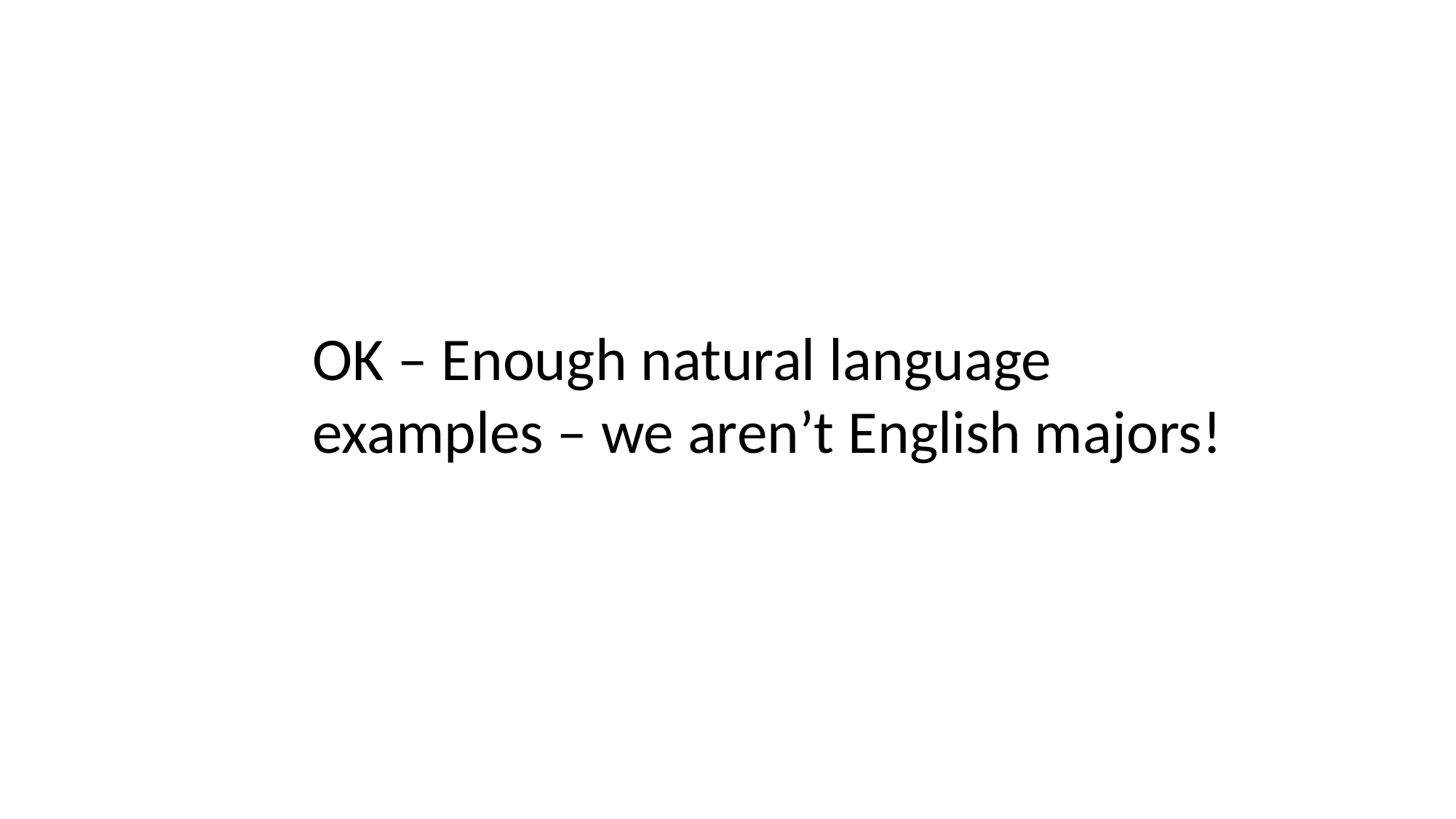

OK – Enough natural language examples – we aren’t English majors!